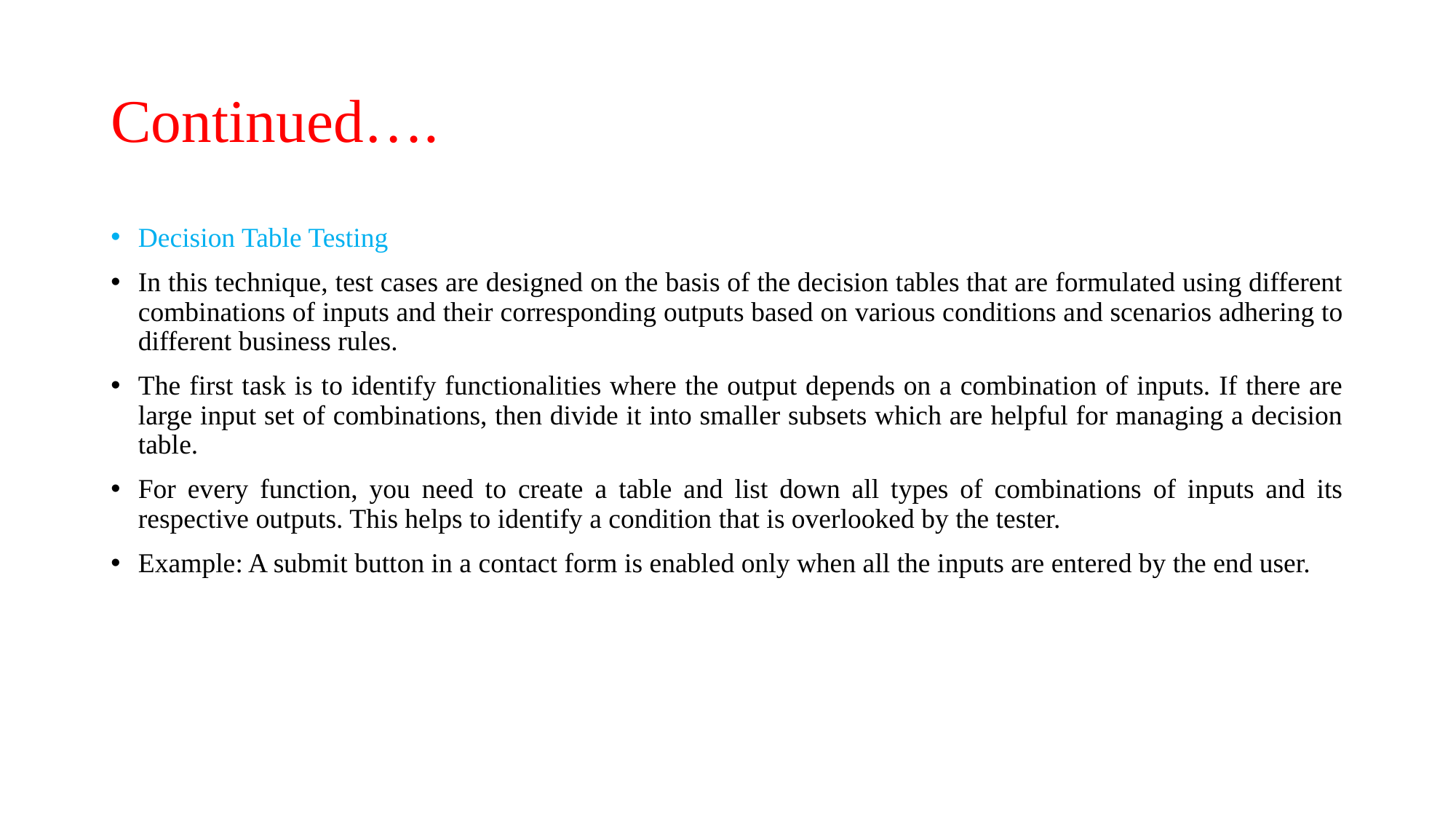

# Continued….
Decision Table Testing
In this technique, test cases are designed on the basis of the decision tables that are formulated using different combinations of inputs and their corresponding outputs based on various conditions and scenarios adhering to different business rules.
The first task is to identify functionalities where the output depends on a combination of inputs. If there are large input set of combinations, then divide it into smaller subsets which are helpful for managing a decision table.
For every function, you need to create a table and list down all types of combinations of inputs and its respective outputs. This helps to identify a condition that is overlooked by the tester.
Example: A submit button in a contact form is enabled only when all the inputs are entered by the end user.